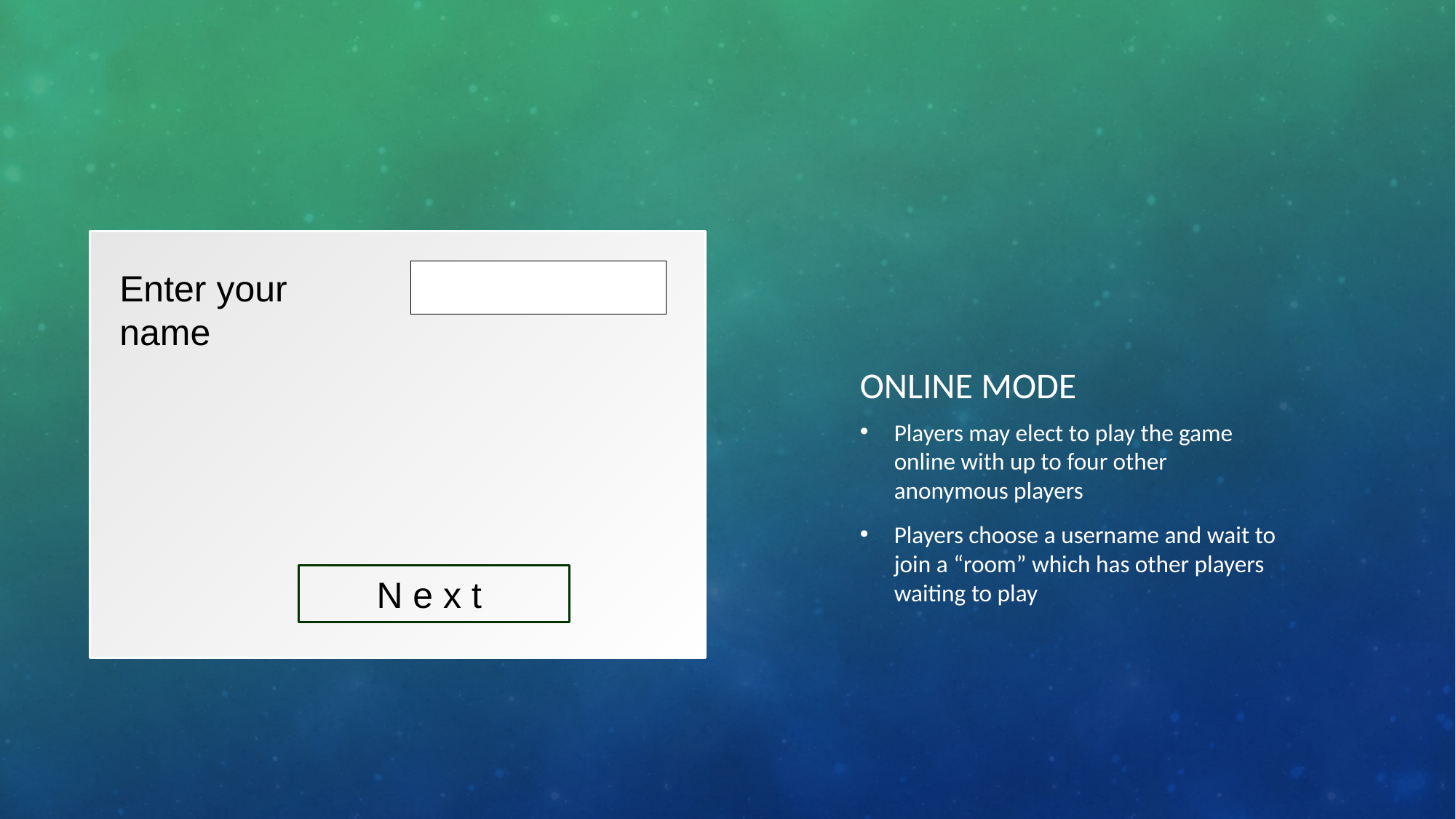

Online mode
Enter your name
Players may elect to play the game online with up to four other anonymous players
Players choose a username and wait to join a “room” which has other players waiting to play
N e x t